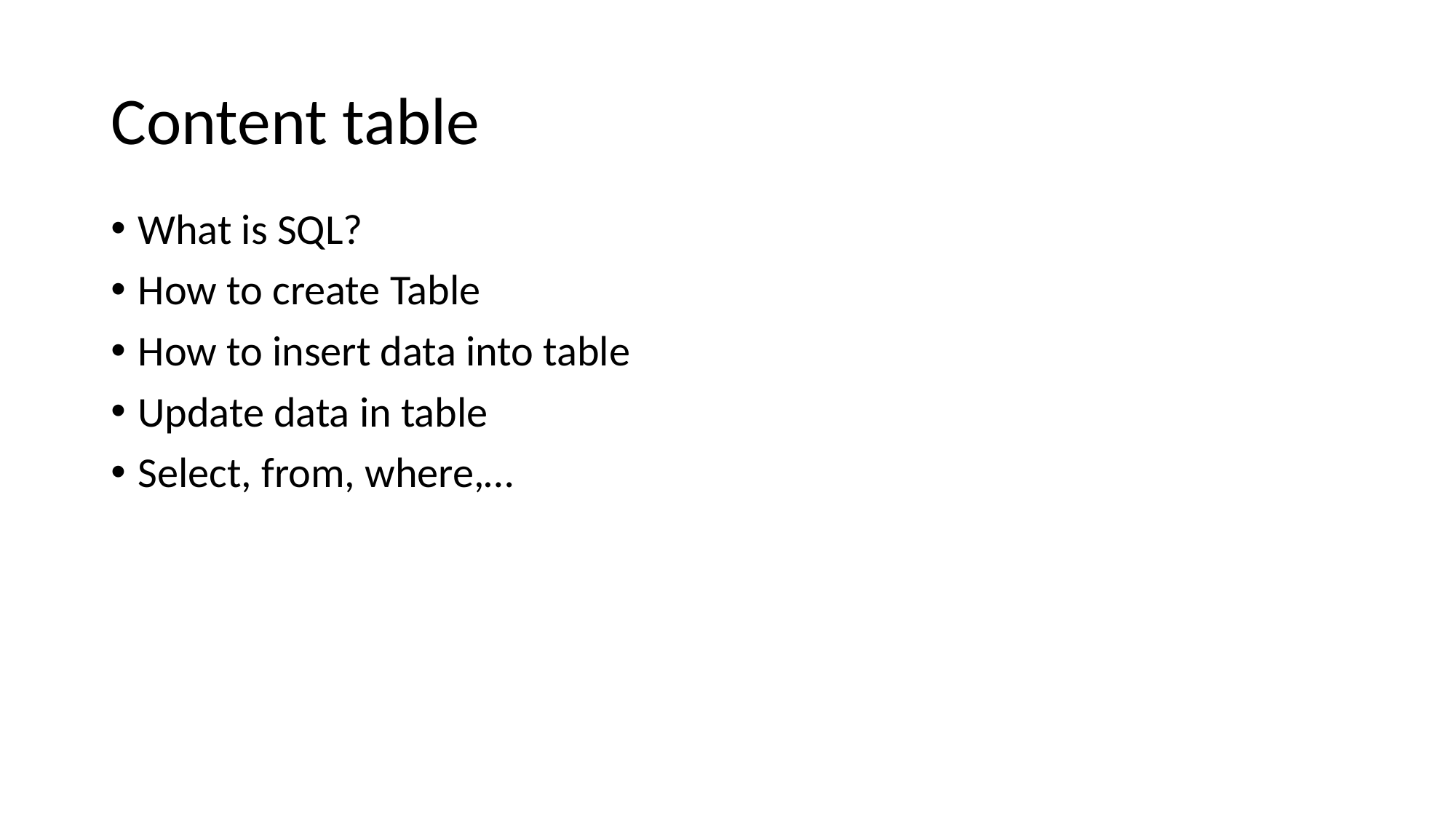

# Content table
What is SQL?
How to create Table
How to insert data into table
Update data in table
Select, from, where,…